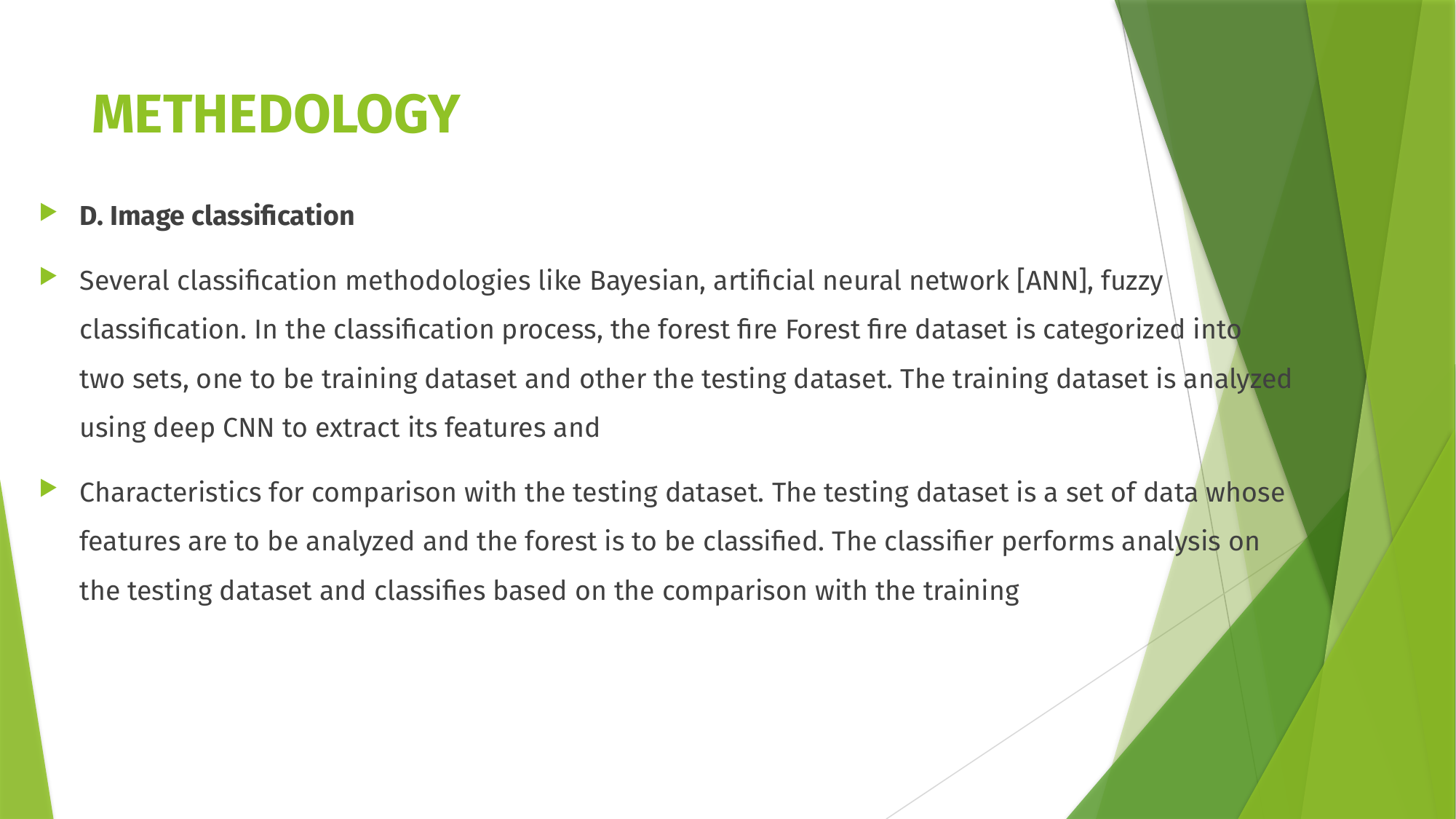

# METHEDOLOGY
D. Image classification
Several classification methodologies like Bayesian, artificial neural network [ANN], fuzzy classification. In the classification process, the forest fire Forest fire dataset is categorized into two sets, one to be training dataset and other the testing dataset. The training dataset is analyzed using deep CNN to extract its features and
Characteristics for comparison with the testing dataset. The testing dataset is a set of data whose features are to be analyzed and the forest is to be classified. The classifier performs analysis on the testing dataset and classifies based on the comparison with the training